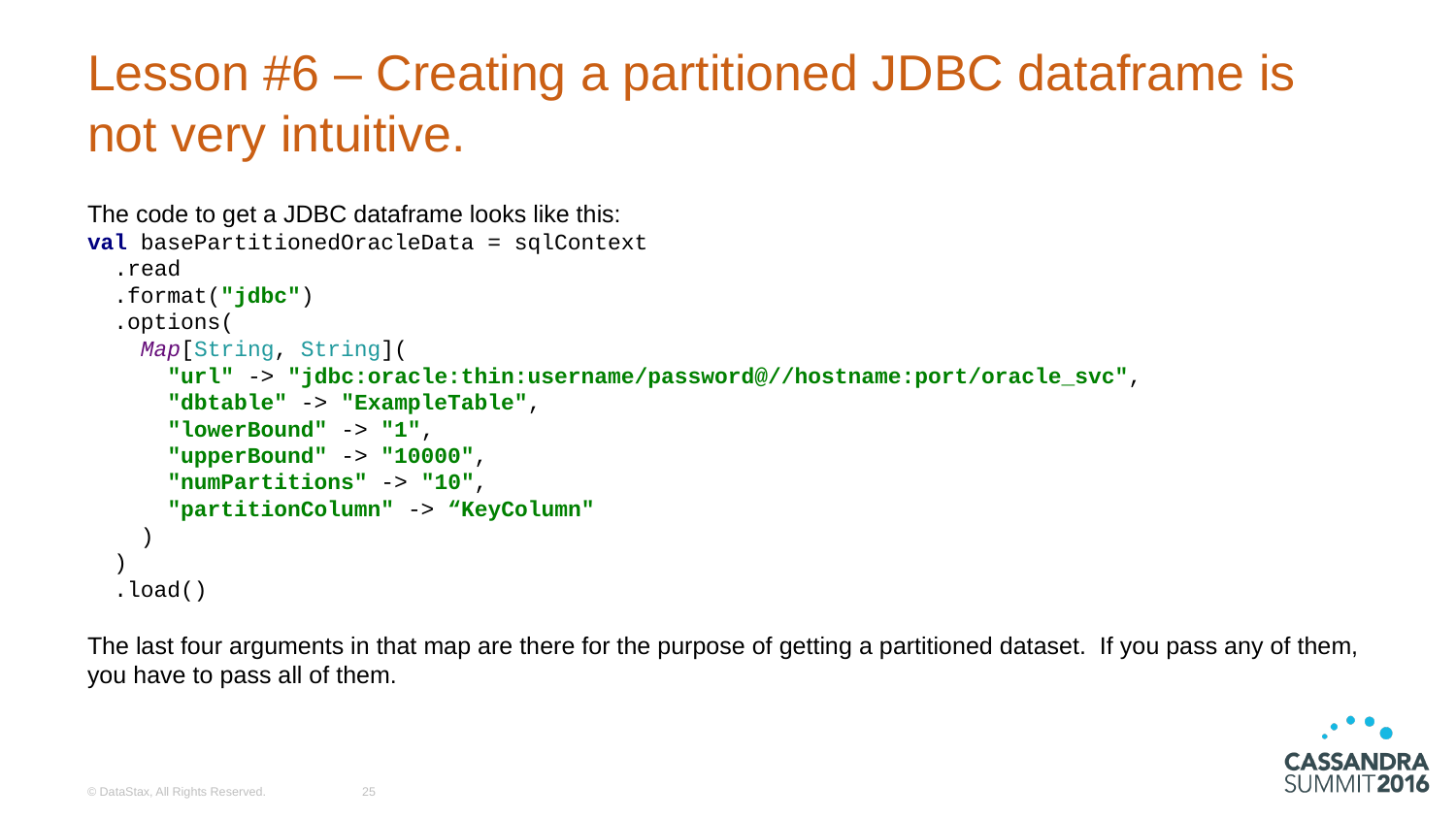

# Lesson #6 – Creating a partitioned JDBC dataframe is not very intuitive.
The code to get a JDBC dataframe looks like this:
val basePartitionedOracleData = sqlContext
  .read
  .format("jdbc")
  .options(
    Map[String, String](
      "url" -> "jdbc:oracle:thin:username/password@//hostname:port/oracle_svc",
      "dbtable" -> "ExampleTable",
      "lowerBound" -> "1",
      "upperBound" -> "10000",
      "numPartitions" -> "10",
      "partitionColumn" -> “KeyColumn"
    )
  )
  .load()

The last four arguments in that map are there for the purpose of getting a partitioned dataset.  If you pass any of them, you have to pass all of them.
© DataStax, All Rights Reserved.
25